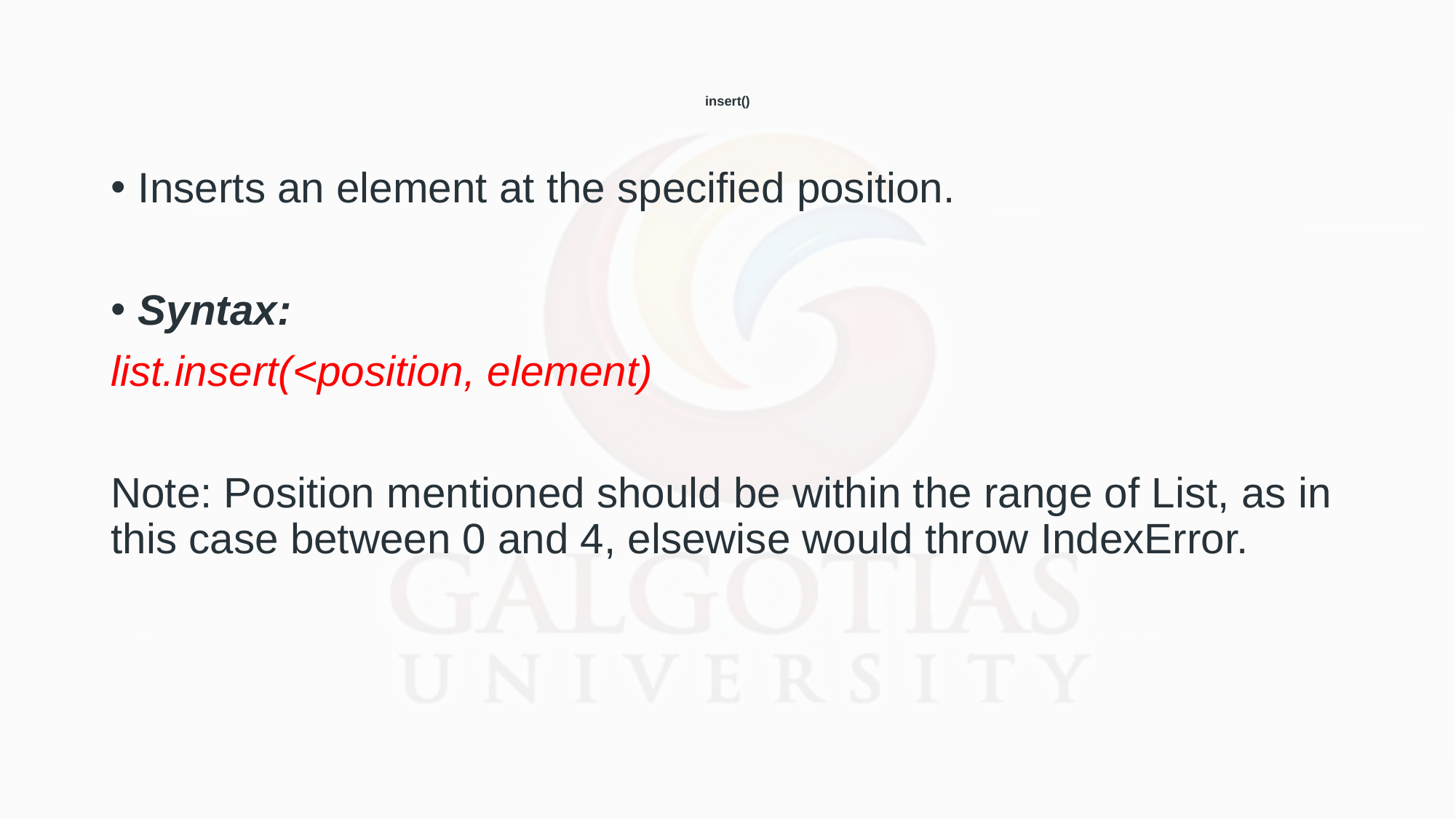

# insert()
Inserts an element at the specified position.

Syntax:
list.insert(<position, element)

Note: Position mentioned should be within the range of List, as in this case between 0 and 4, elsewise would throw IndexError.